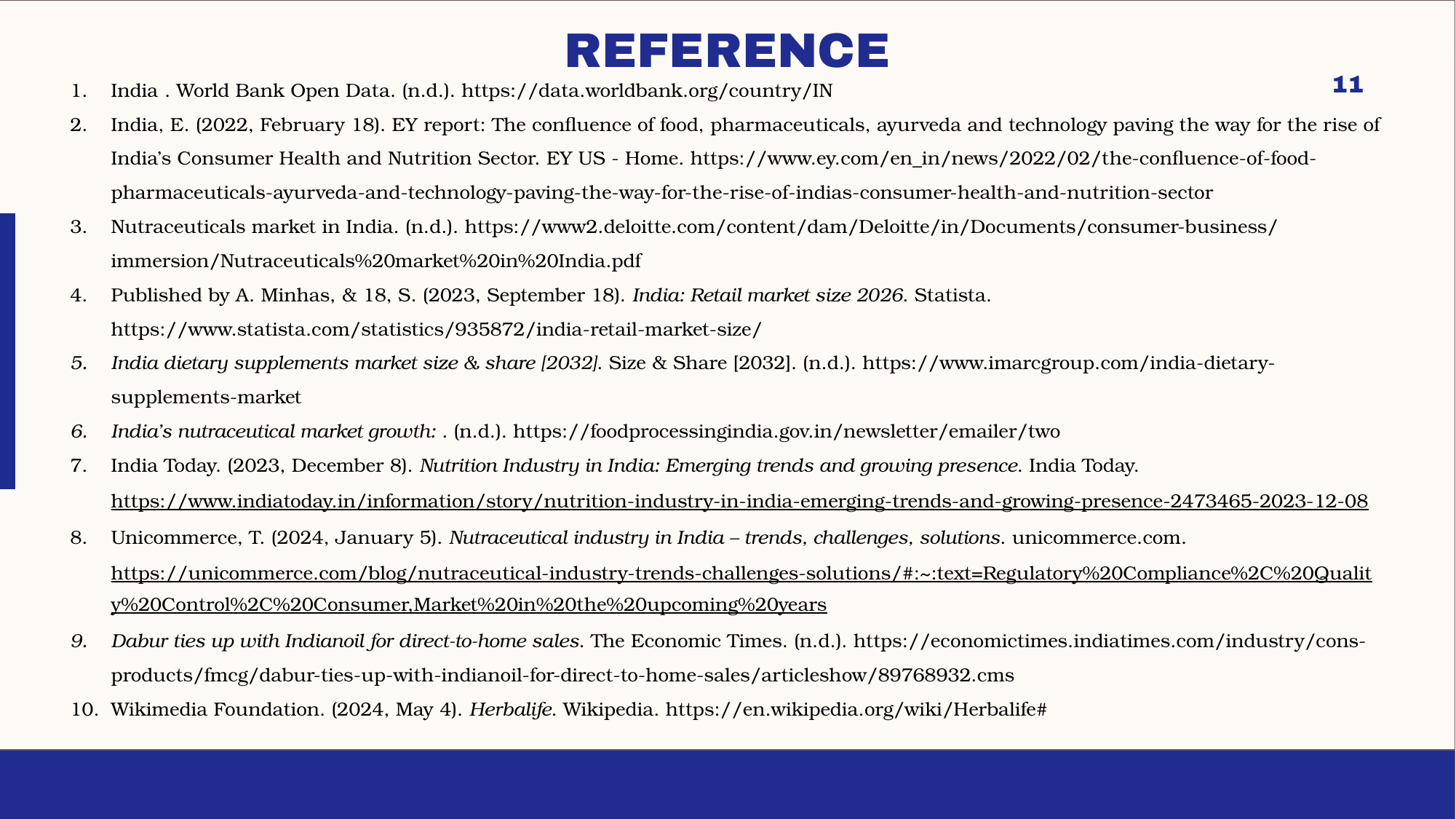

REFERENCE
11
India . World Bank Open Data. (n.d.). https://data.worldbank.org/country/IN
India, E. (2022, February 18). EY report: The confluence of food, pharmaceuticals, ayurveda and technology paving the way for the rise of India’s Consumer Health and Nutrition Sector. EY US - Home. https://www.ey.com/en_in/news/2022/02/the-confluence-of-food-pharmaceuticals-ayurveda-and-technology-paving-the-way-for-the-rise-of-indias-consumer-health-and-nutrition-sector
Nutraceuticals market in India. (n.d.). https://www2.deloitte.com/content/dam/Deloitte/in/Documents/consumer-business/immersion/Nutraceuticals%20market%20in%20India.pdf
Published by A. Minhas, & 18, S. (2023, September 18). India: Retail market size 2026. Statista. https://www.statista.com/statistics/935872/india-retail-market-size/
India dietary supplements market size & share [2032]. Size & Share [2032]. (n.d.). https://www.imarcgroup.com/india-dietary-supplements-market
India’s nutraceutical market growth: . (n.d.). https://foodprocessingindia.gov.in/newsletter/emailer/two
India Today. (2023, December 8). Nutrition Industry in India: Emerging trends and growing presence. India Today. https://www.indiatoday.in/information/story/nutrition-industry-in-india-emerging-trends-and-growing-presence-2473465-2023-12-08
Unicommerce, T. (2024, January 5). Nutraceutical industry in India – trends, challenges, solutions. unicommerce.com. https://unicommerce.com/blog/nutraceutical-industry-trends-challenges-solutions/#:~:text=Regulatory%20Compliance%2C%20Quality%20Control%2C%20Consumer,Market%20in%20the%20upcoming%20years
Dabur ties up with Indianoil for direct-to-home sales. The Economic Times. (n.d.). https://economictimes.indiatimes.com/industry/cons-products/fmcg/dabur-ties-up-with-indianoil-for-direct-to-home-sales/articleshow/89768932.cms
Wikimedia Foundation. (2024, May 4). Herbalife. Wikipedia. https://en.wikipedia.org/wiki/Herbalife#